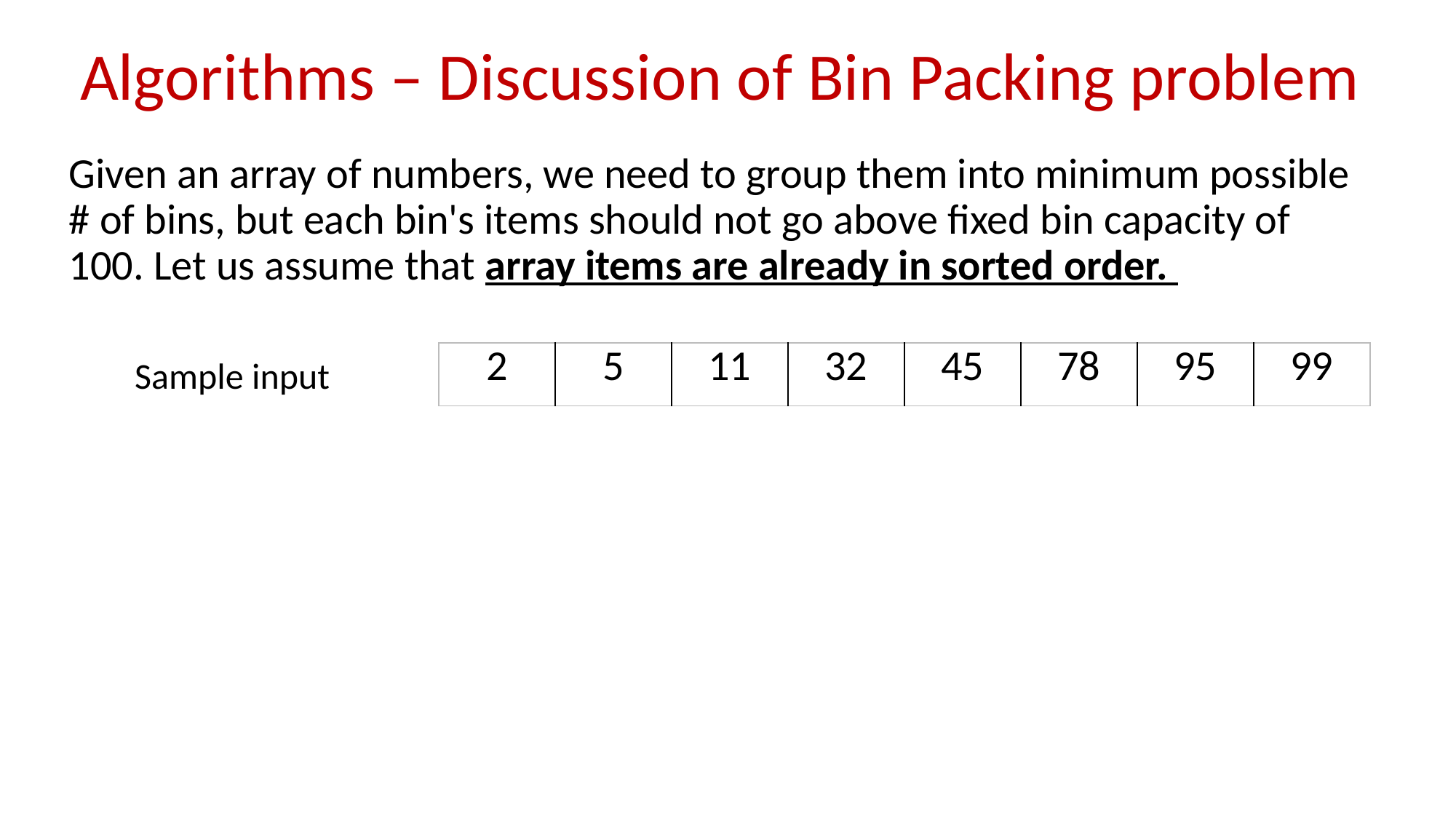

# Algorithms – Discussion of Bin Packing problem
Given an array of numbers, we need to group them into minimum possible # of bins, but each bin's items should not go above fixed bin capacity of 100. Let us assume that array items are already in sorted order.
| 2 | 5 | 11 | 32 | 45 | 78 | 95 | 99 |
| --- | --- | --- | --- | --- | --- | --- | --- |
Sample input